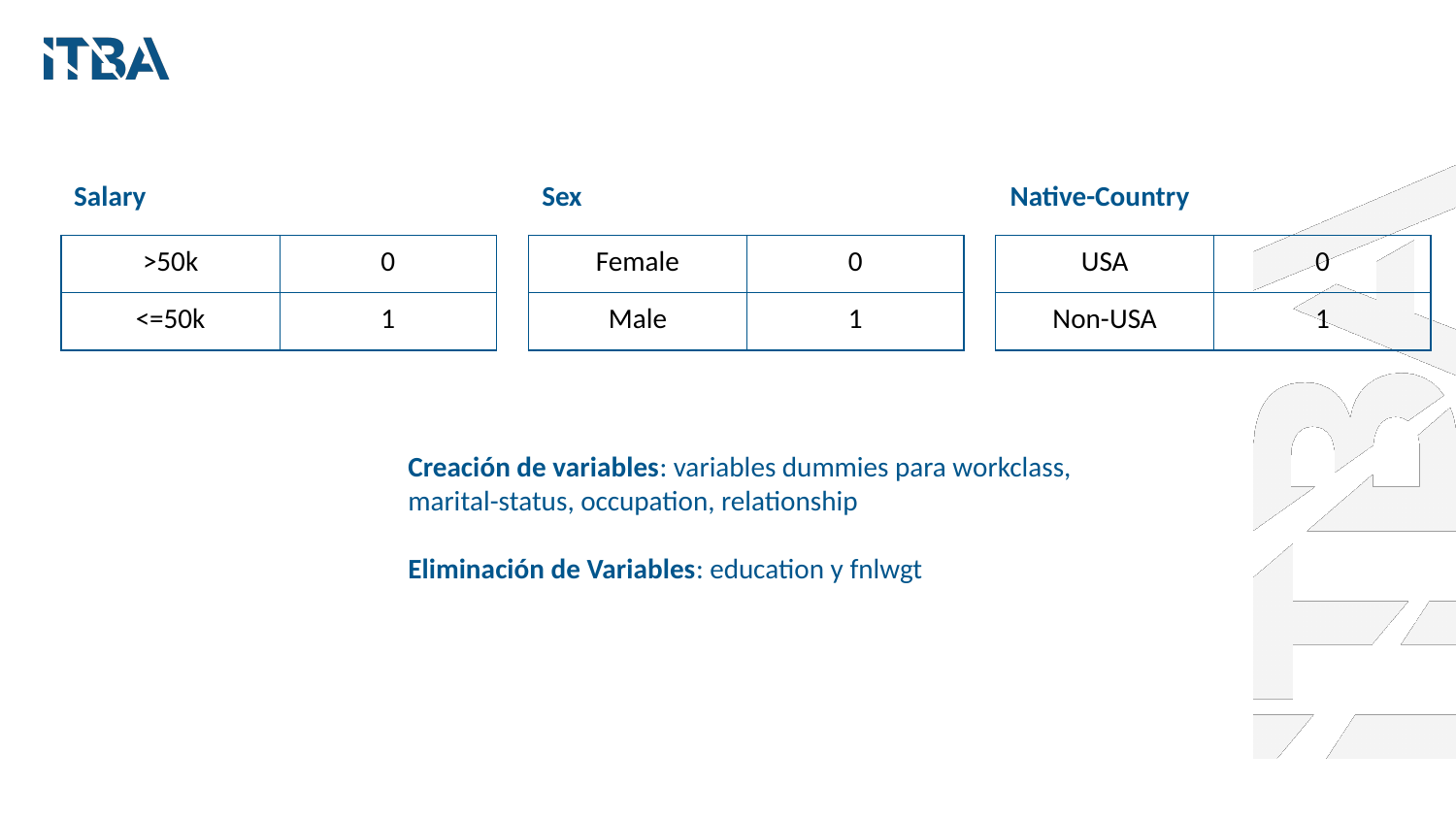

Sex
Salary
Native-Country
| Female | 0 |
| --- | --- |
| Male | 1 |
| >50k | 0 |
| --- | --- |
| <=50k | 1 |
| USA | 0 |
| --- | --- |
| Non-USA | 1 |
Creación de variables: variables dummies para workclass, marital-status, occupation, relationship

Eliminación de Variables: education y fnlwgt